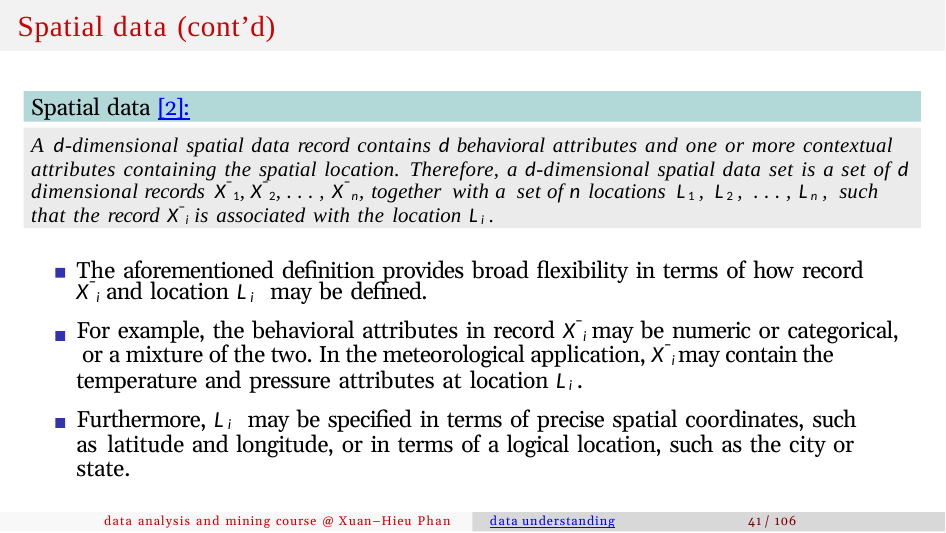

# Spatial data (cont’d)
Spatial data [2]:
A d-dimensional spatial data record contains d behavioral attributes and one or more contextual  attributes containing the spatial location. Therefore, a d-dimensional spatial data set is a set of d  dimensional records X¯1, X¯2, . . . , X¯n, together  with a  set of n locations  L1, L2, . . . , Ln, such  that the record X¯i is associated with the location Li.
The aforementioned definition provides broad flexibility in terms of how record X¯i  and location Li may be defined.
For example, the behavioral attributes in record X¯i may be numeric or categorical,  or a mixture of the two. In the meteorological application, X¯i may contain the  temperature and pressure attributes at location Li.
Furthermore, Li may be specified in terms of precise spatial coordinates, such as  latitude and longitude, or in terms of a logical location, such as the city or state.

data analysis and mining course @ Xuan–Hieu Phan
data understanding
41 / 106